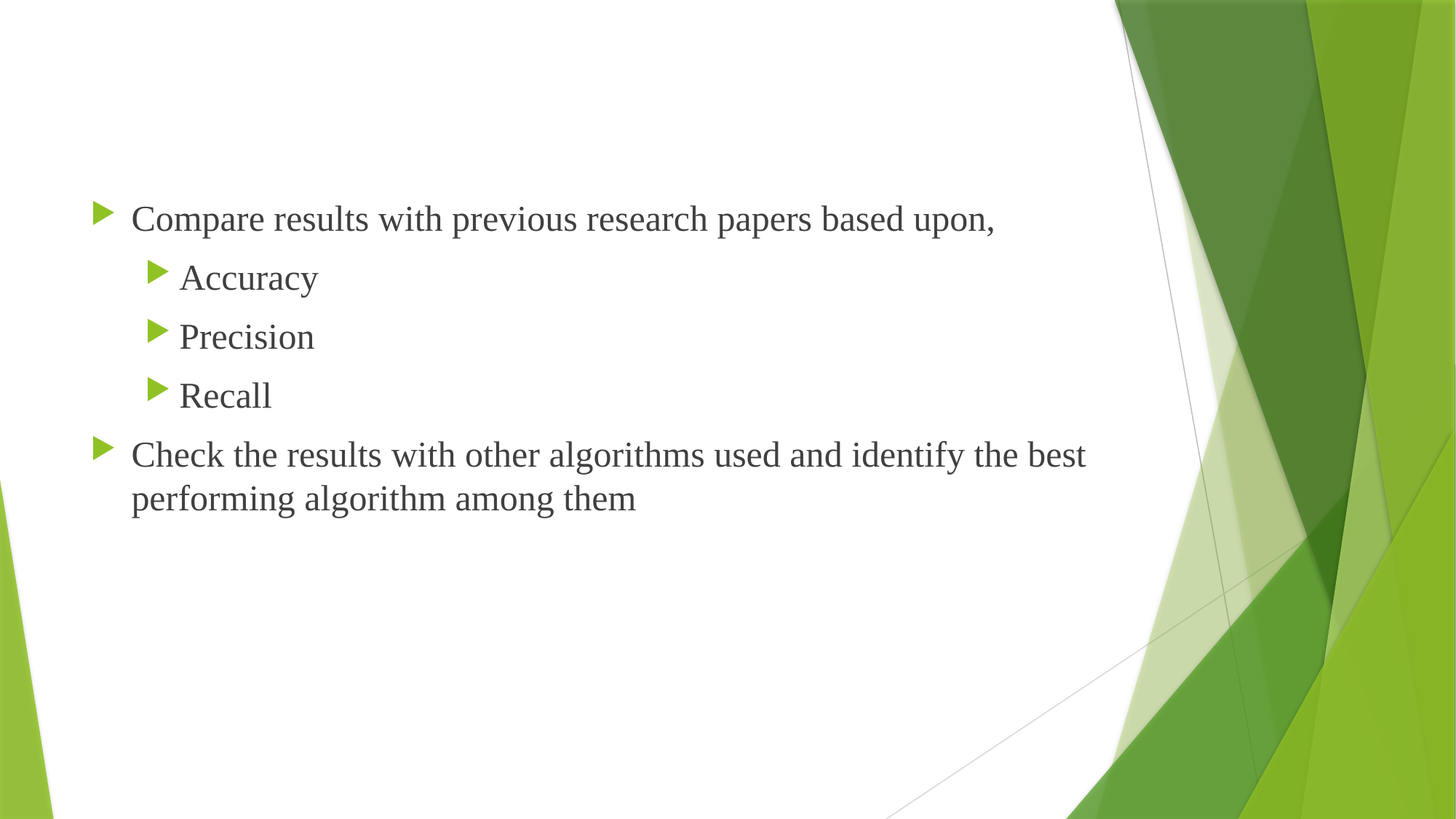

Compare results with previous research papers based upon,
Accuracy
Precision
Recall
Check the results with other algorithms used and identify the best performing algorithm among them